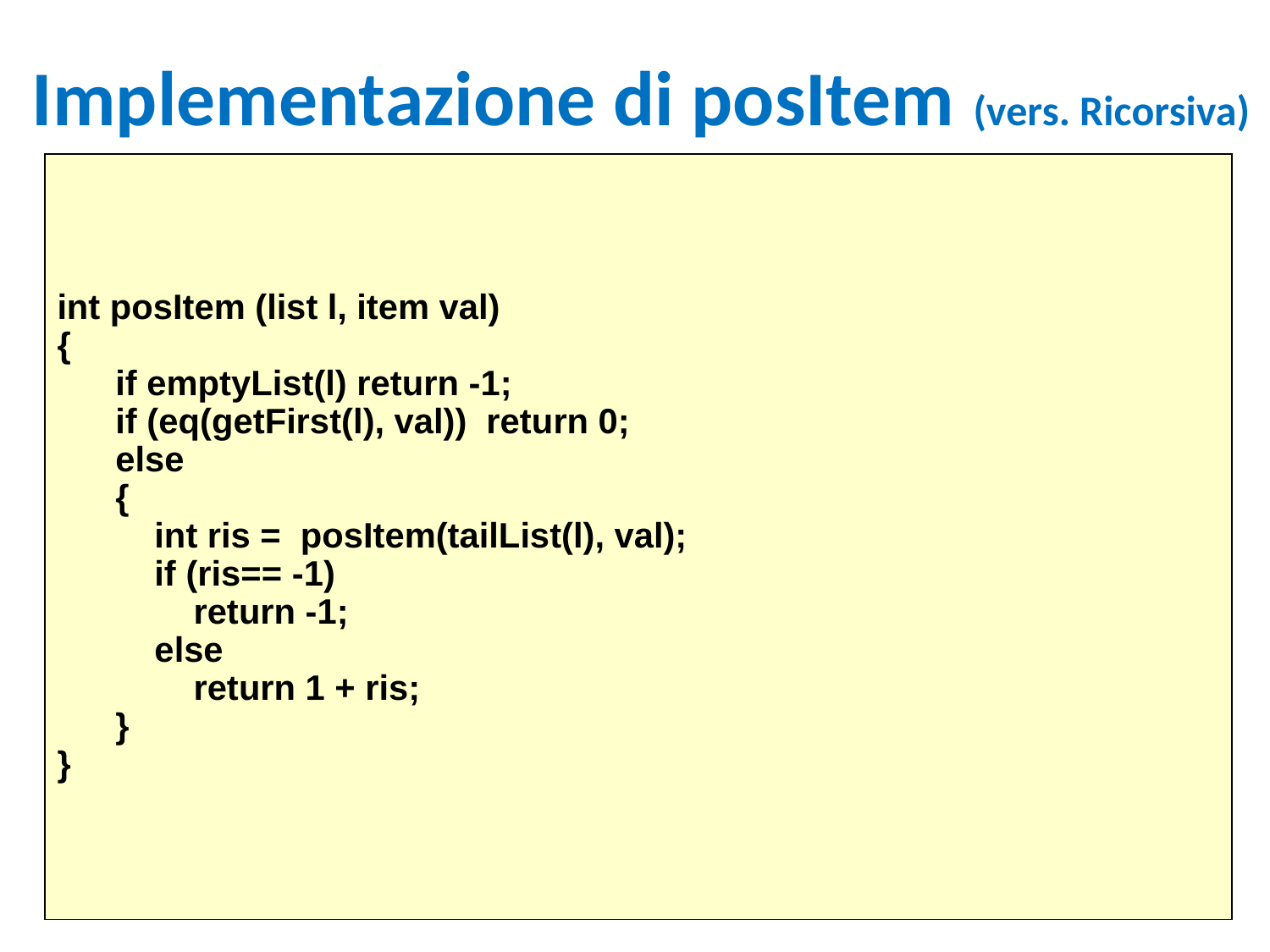

# Implementazione di posItem (vers. Ricorsiva)
int posItem (list l, item val)
{
      if emptyList(l) return -1;
      if (eq(getFirst(l), val))  return 0;
      else
      {
          int ris =  posItem(tailList(l), val);
          if (ris== -1)
              return -1;
          else
              return 1 + ris;
      }
}